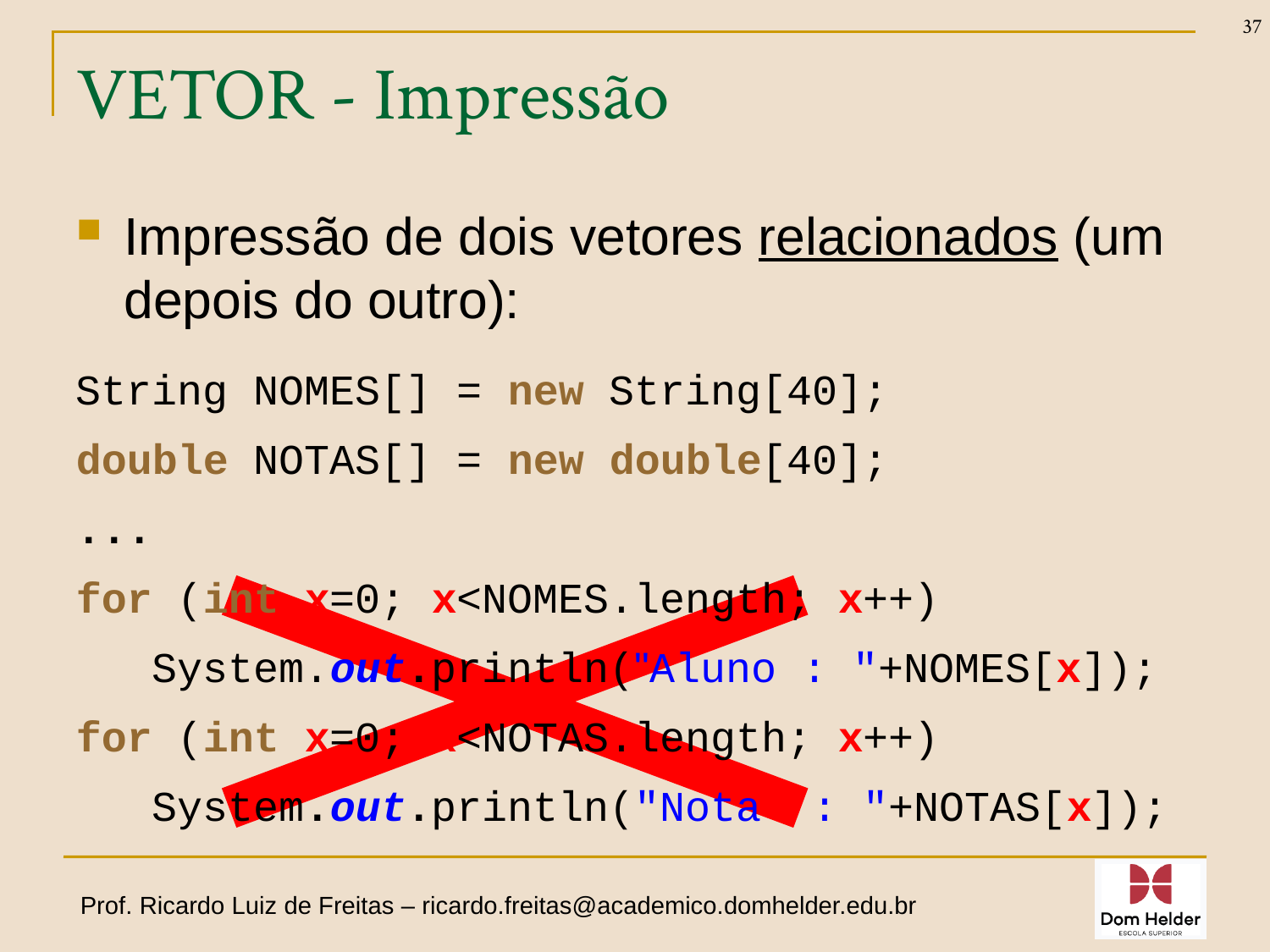

37
# VETOR - Impressão
Impressão de dois vetores relacionados (um depois do outro):
String NOMES[] = new String[40];
double NOTAS[] = new double[40];
...
for (int x=0; x<NOMES.length; x++)
   System.out.println("Aluno : "+NOMES[x]);
for (int x=0; x<NOTAS.length; x++)
   System.out.println("Nota  : "+NOTAS[x]);